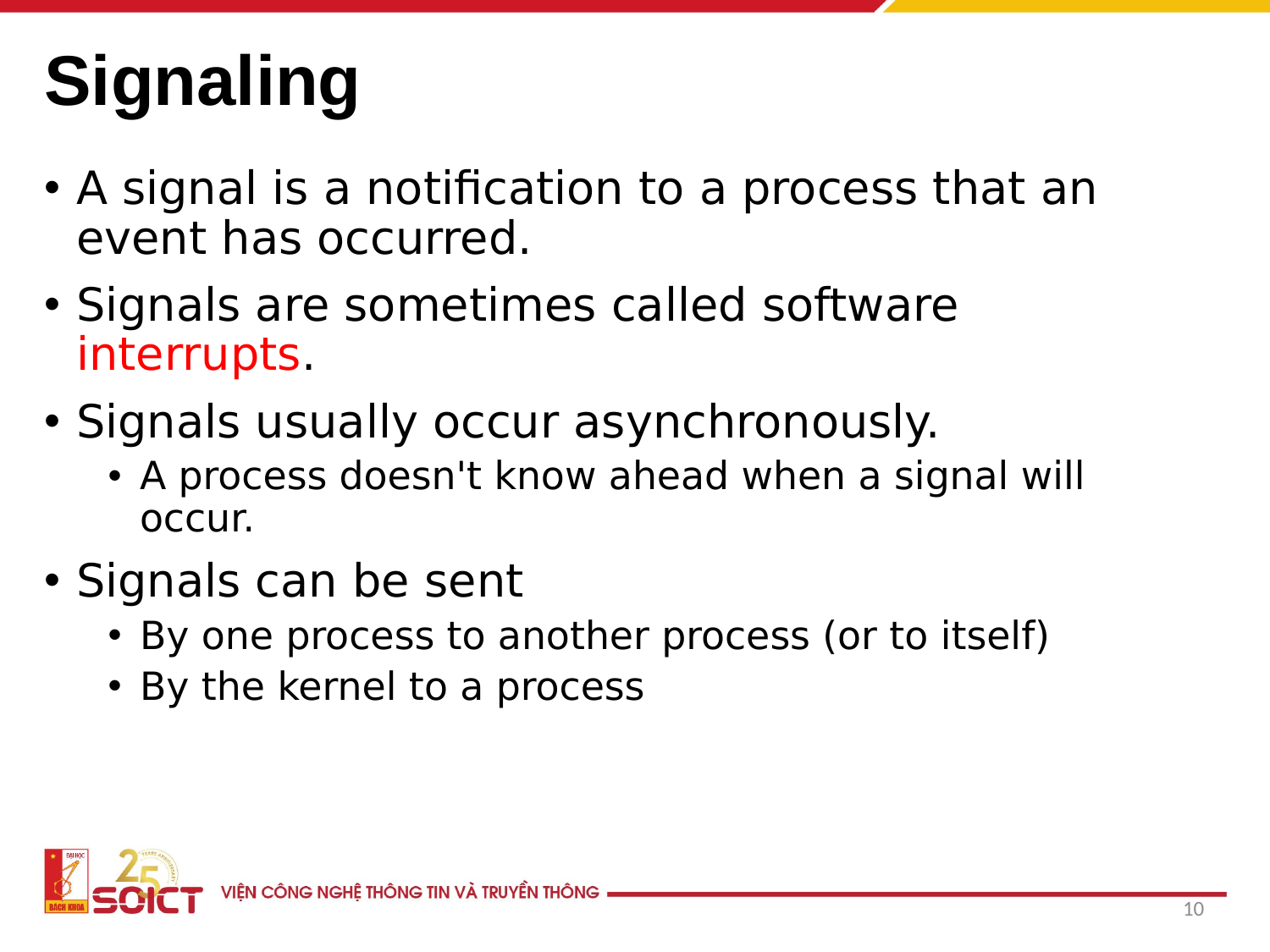

# Signaling
A signal is a notification to a process that an event has occurred.
Signals are sometimes called software interrupts.
Signals usually occur asynchronously.
A process doesn't know ahead when a signal will occur.
Signals can be sent
By one process to another process (or to itself)
By the kernel to a process

10